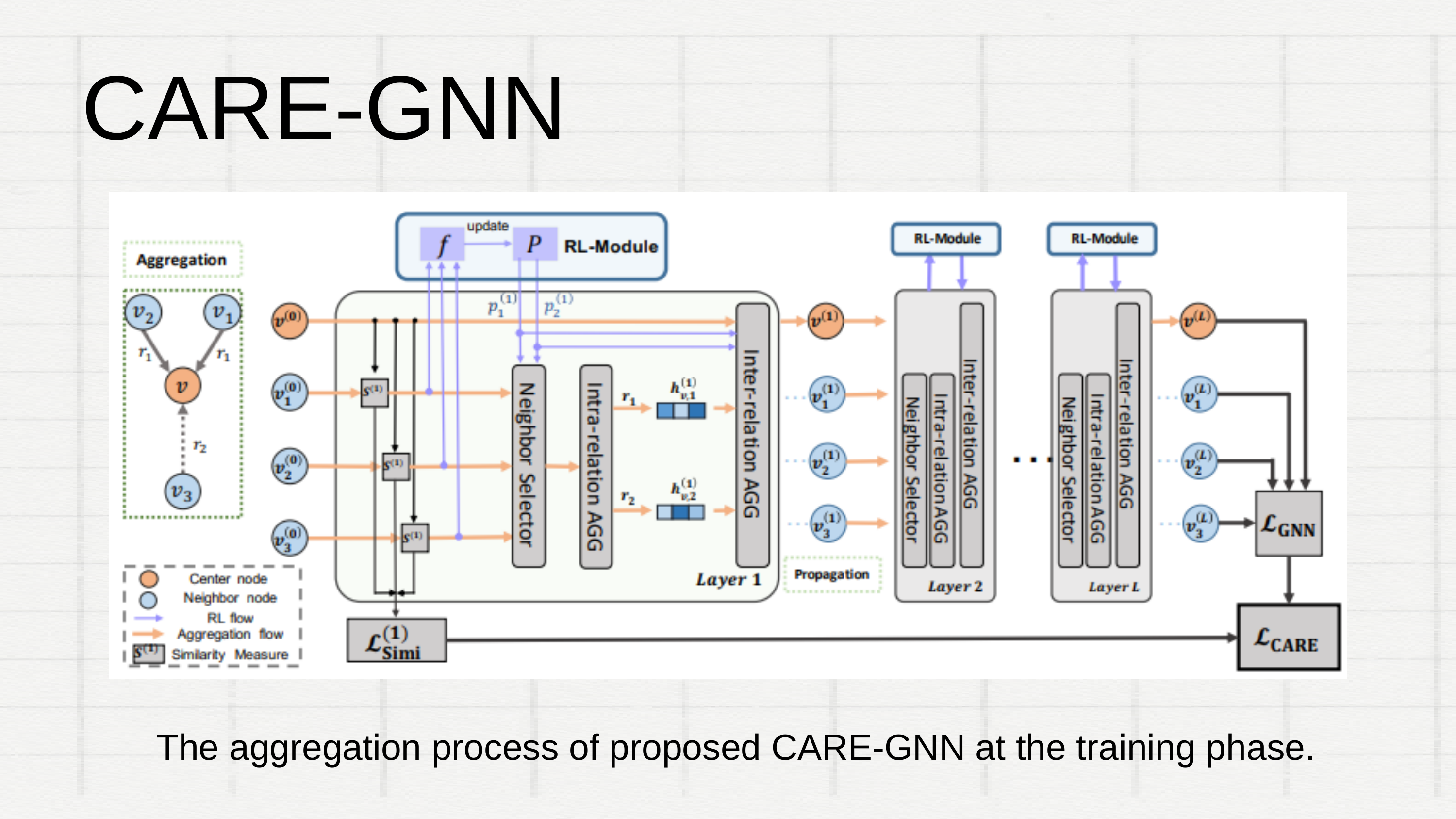

CARE-GNN

The aggregation process of proposed CARE-GNN at the training phase.